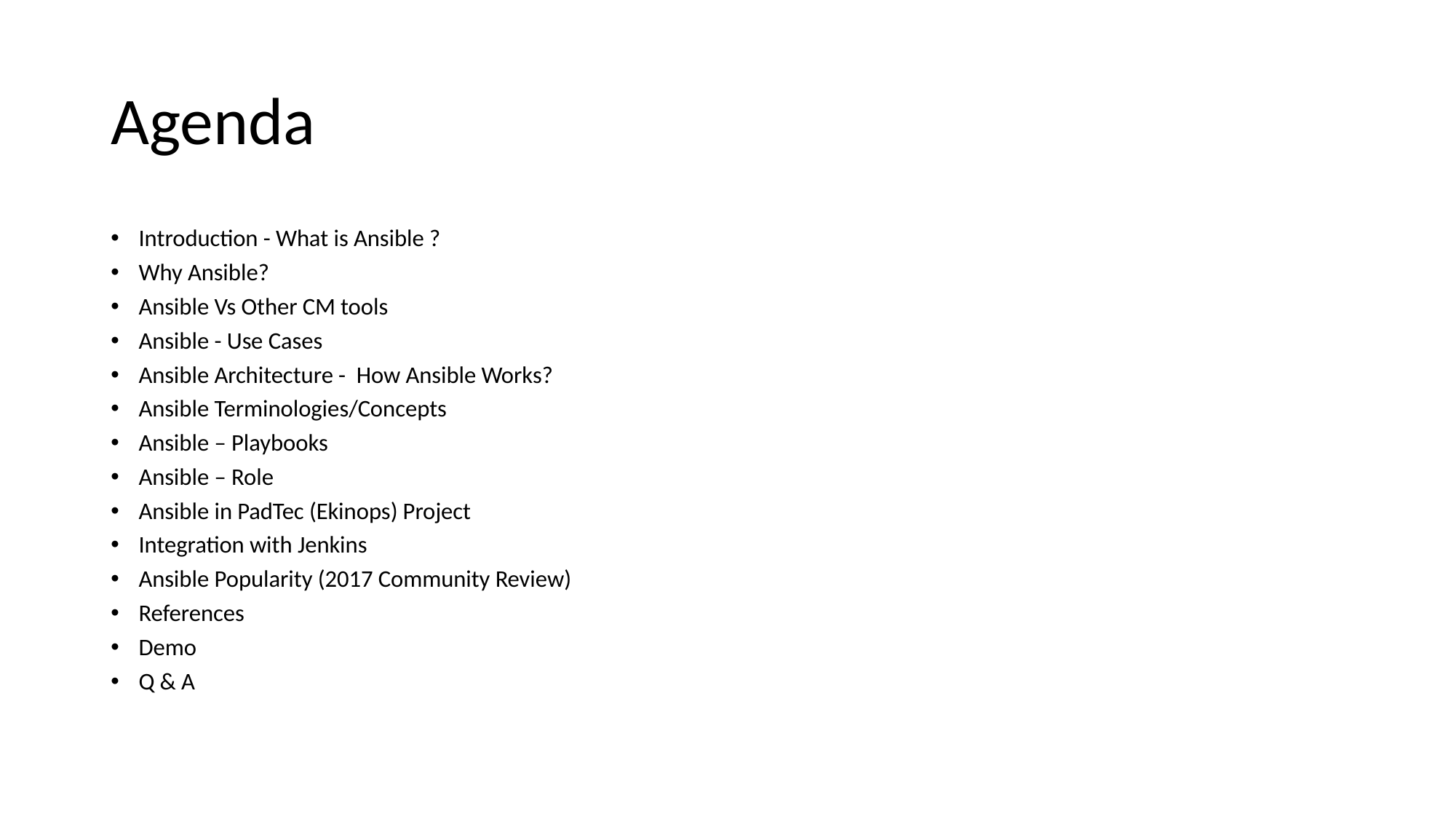

# Agenda

Introduction - What is Ansible ?
Why Ansible?
Ansible Vs Other CM tools
Ansible - Use Cases
Ansible Architecture -  How Ansible Works?
Ansible Terminologies/Concepts
Ansible – Playbooks
Ansible – Role
Ansible in PadTec (Ekinops) Project
Integration with Jenkins
Ansible Popularity (2017 Community Review)
References
Demo
Q & A